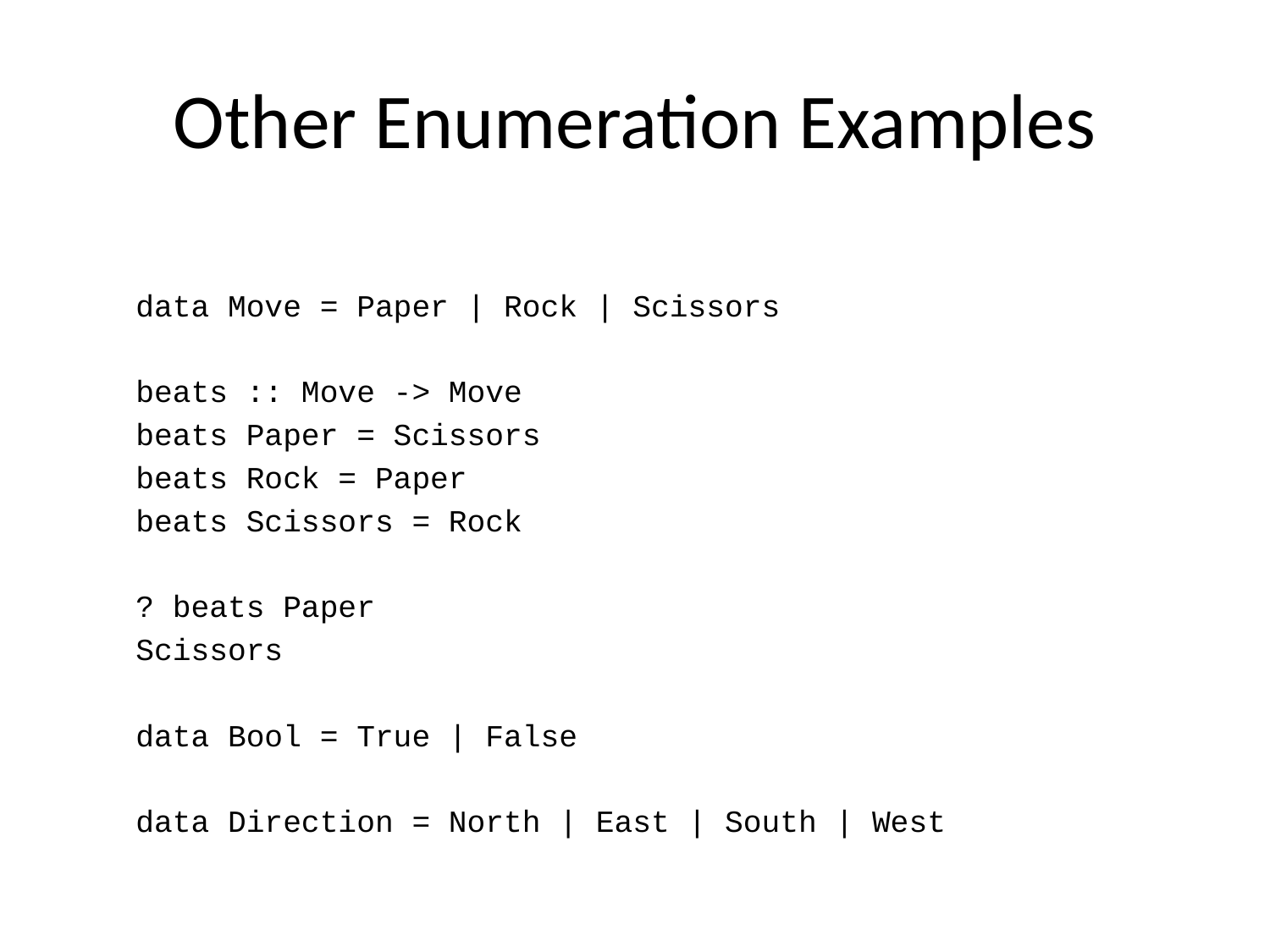

# Other Enumeration Examples

data Move = Paper | Rock | Scissors

beats :: Move -> Move
beats Paper = Scissors
beats Rock = Paper
beats Scissors = Rock

? beats Paper
Scissors

data Bool = True | False

data Direction = North | East | South | West